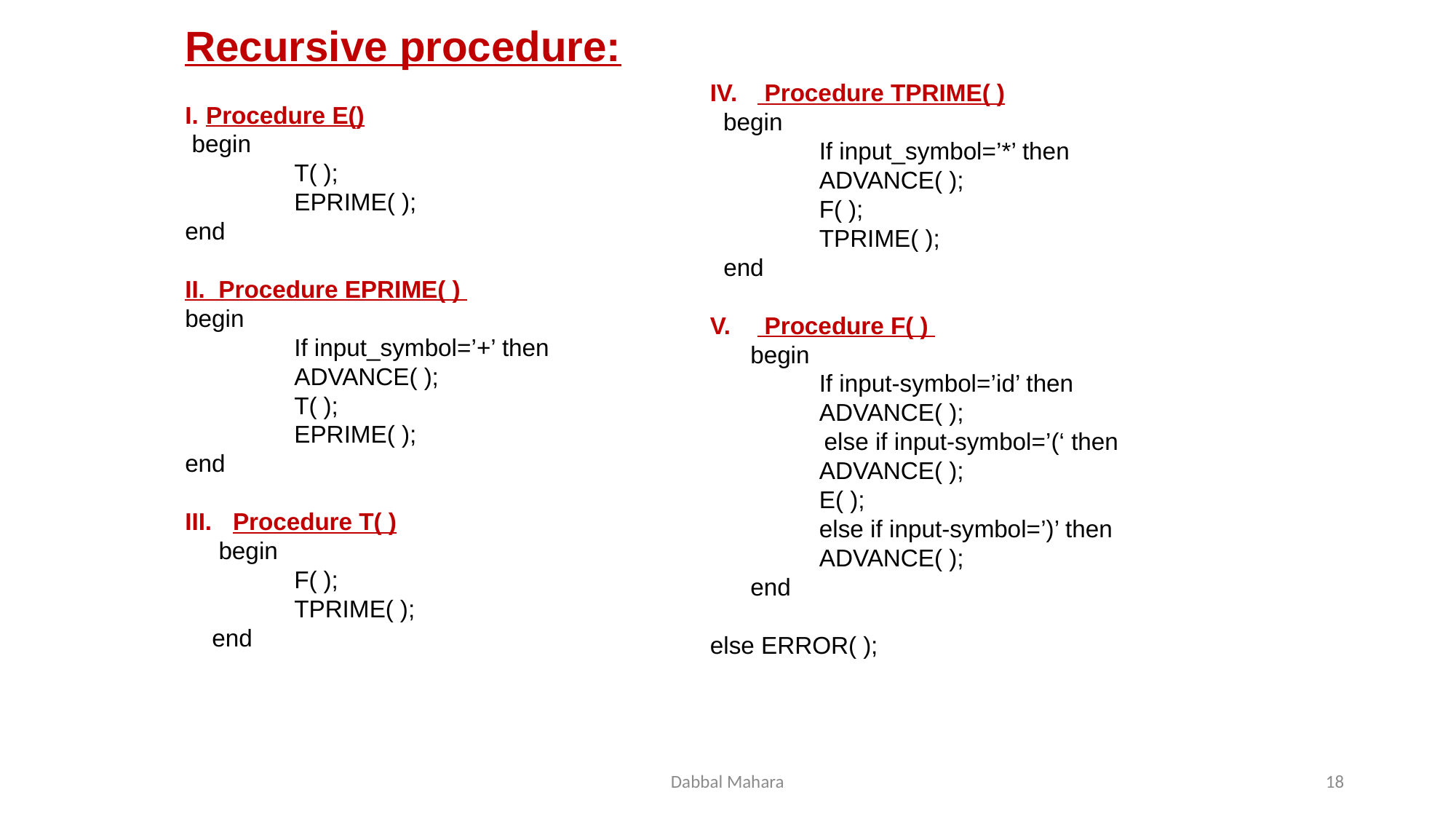

Recursive procedure:

Procedure E()
 begin
	T( );
	EPRIME( );
end
II.  Procedure EPRIME( )
begin
	If input_symbol=’+’ then
	ADVANCE( );
	T( );
	EPRIME( );
end

Procedure T( )
     begin
	F( );
	TPRIME( );
    end

 Procedure TPRIME( )
  begin
	If input_symbol=’*’ then
	ADVANCE( );
	F( );
	TPRIME( );
  end

 Procedure F( )
      begin
	If input-symbol=’id’ then
	ADVANCE( );
                 else if input-symbol=’(‘ then
	ADVANCE( );
	E( );
	else if input-symbol=’)’ then
	ADVANCE( );
      end

else ERROR( );
Dabbal Mahara
18